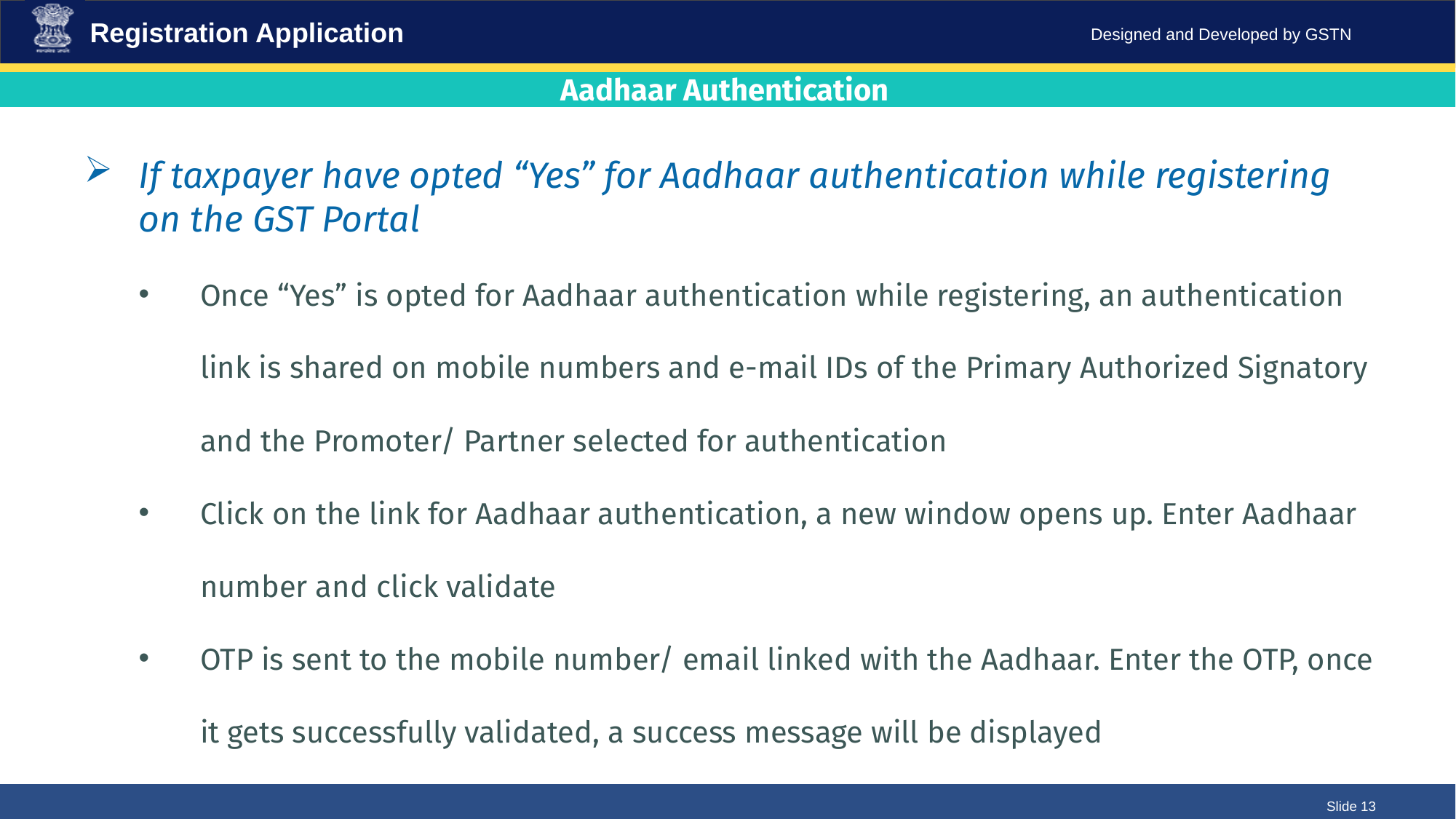

Registration Application
Aadhaar Authentication
If taxpayer have opted “Yes” for Aadhaar authentication while registering on the GST Portal
Once “Yes” is opted for Aadhaar authentication while registering, an authentication link is shared on mobile numbers and e-mail IDs of the Primary Authorized Signatory and the Promoter/ Partner selected for authentication
Click on the link for Aadhaar authentication, a new window opens up. Enter Aadhaar number and click validate
OTP is sent to the mobile number/ email linked with the Aadhaar. Enter the OTP, once it gets successfully validated, a success message will be displayed